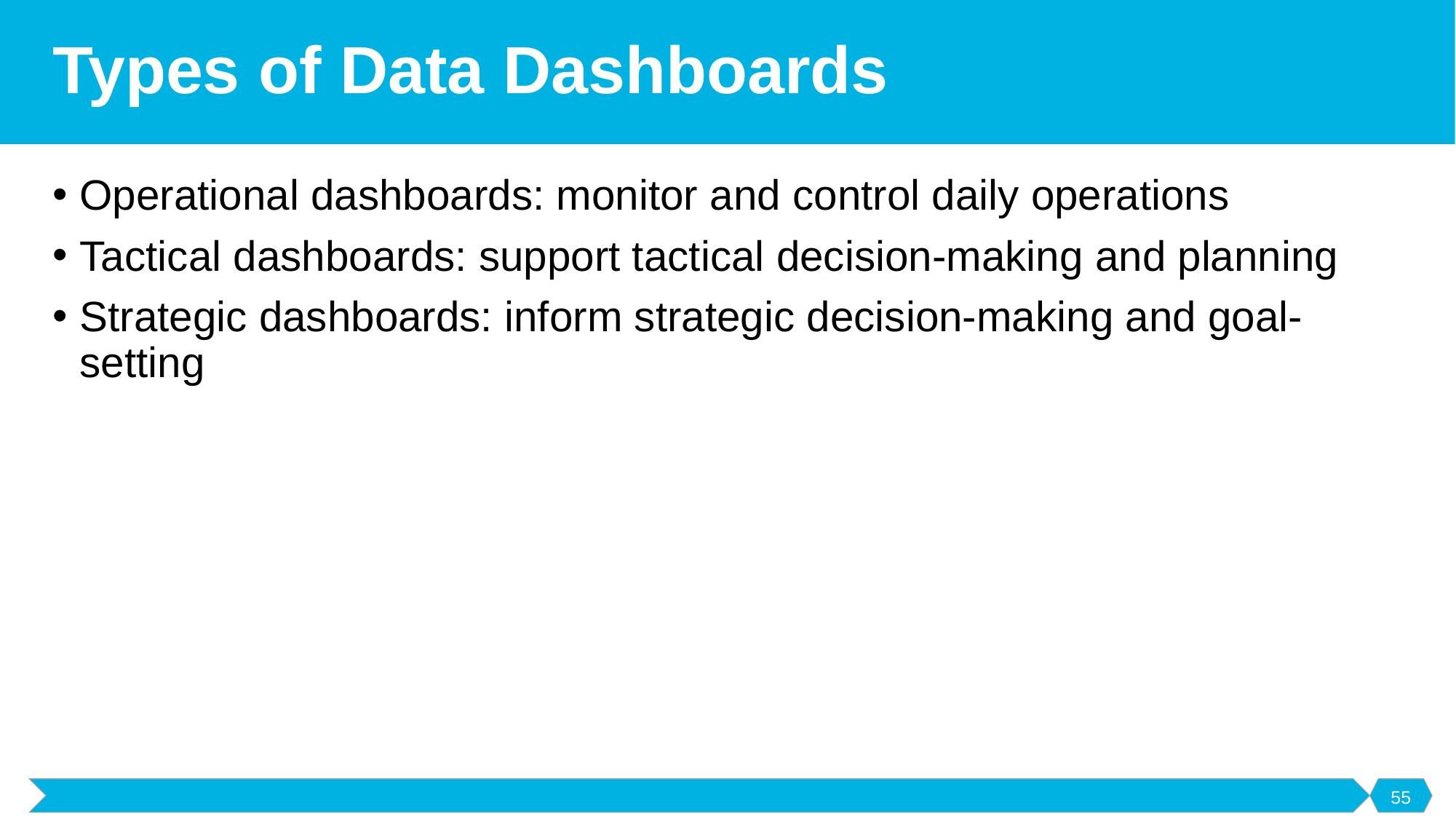

# Types of Data Dashboards
Operational dashboards: monitor and control daily operations
Tactical dashboards: support tactical decision-making and planning
Strategic dashboards: inform strategic decision-making and goal-setting
55